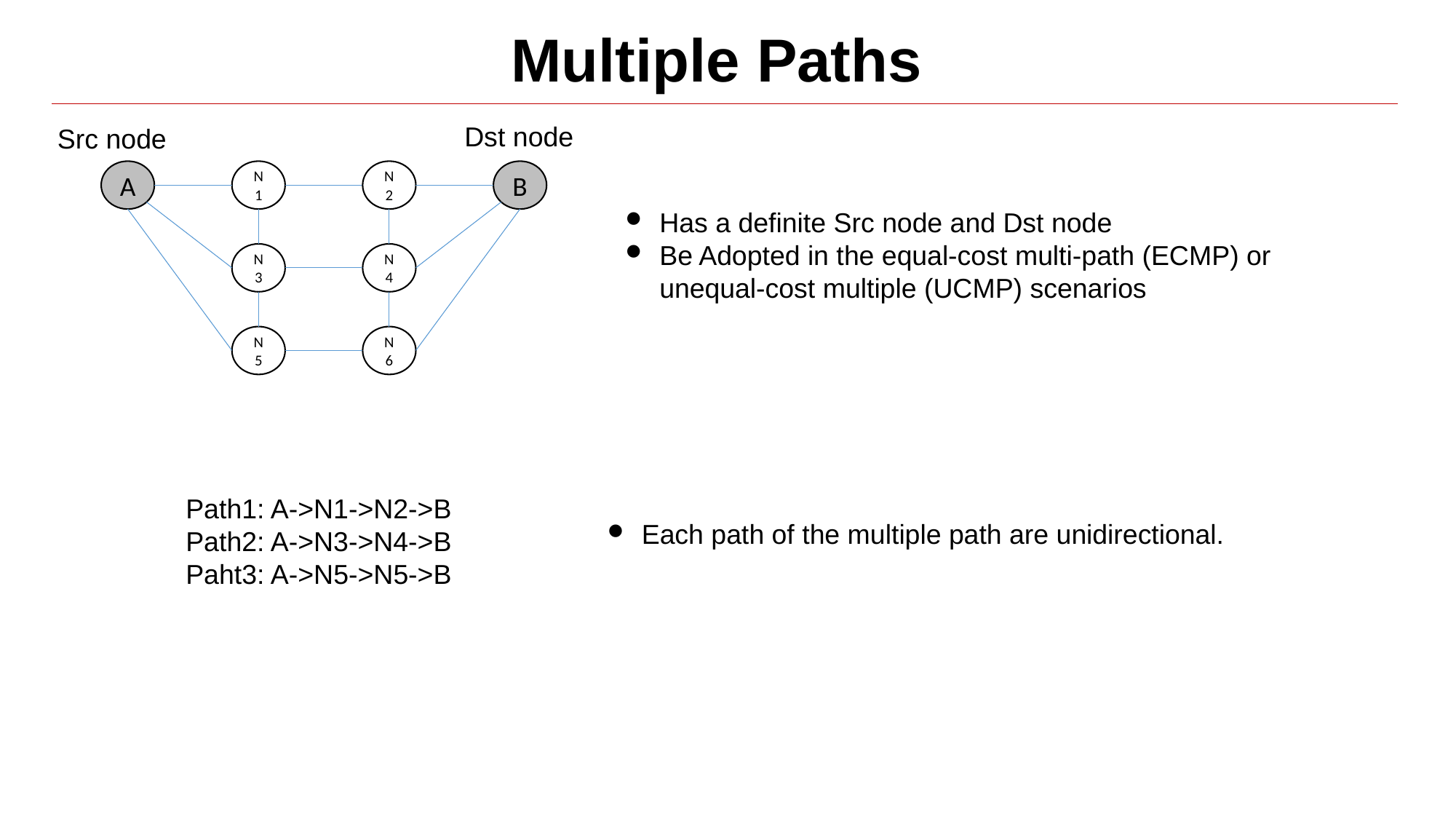

# Multiple Paths
Dst node
Src node
A
N1
N2
B
Has a definite Src node and Dst node
Be Adopted in the equal-cost multi-path (ECMP) or unequal-cost multiple (UCMP) scenarios
N3
N4
N5
N6
Path1: A->N1->N2->B
Path2: A->N3->N4->B
Paht3: A->N5->N5->B
Each path of the multiple path are unidirectional.